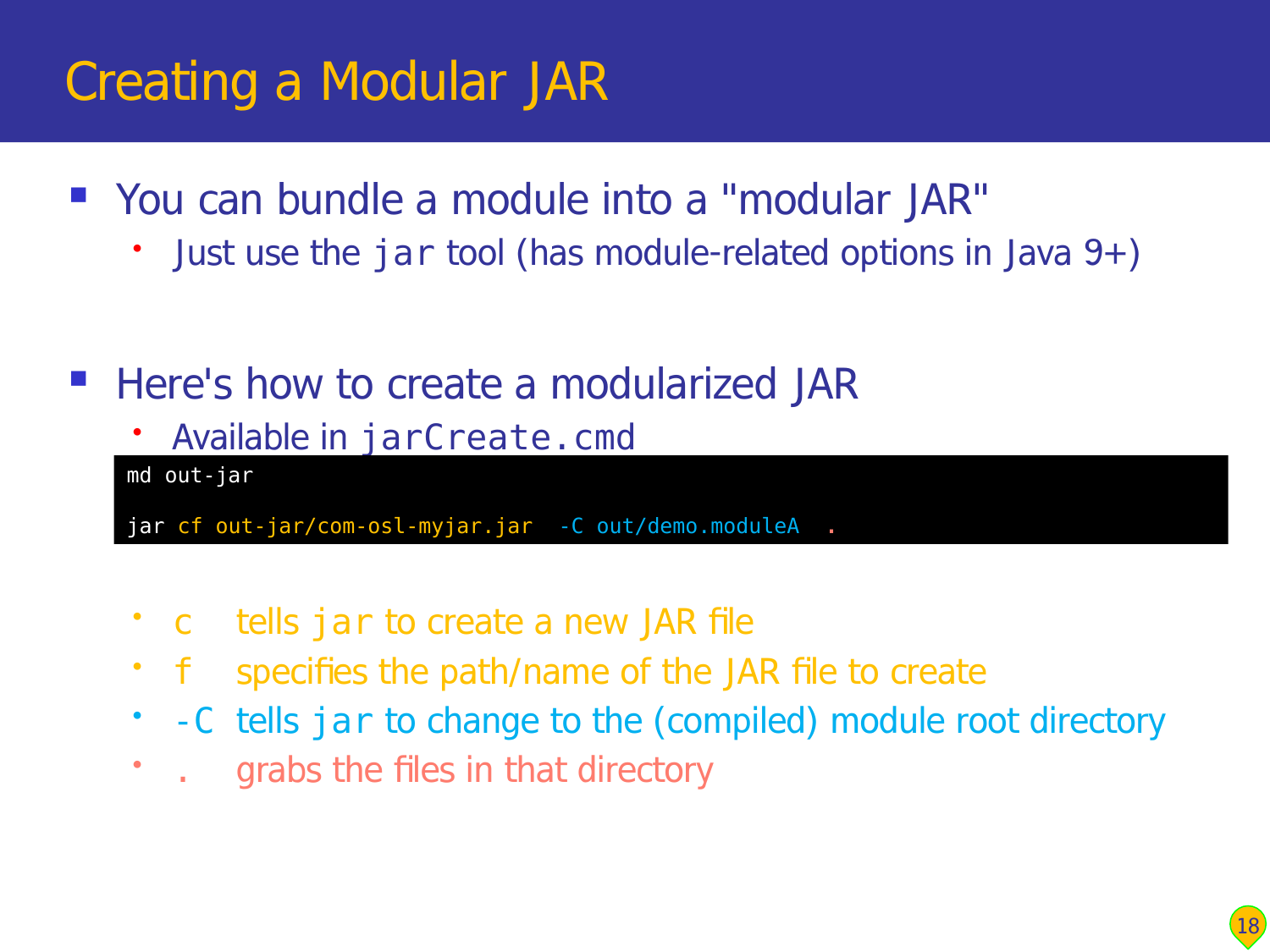

# Creating a Modular JAR
You can bundle a module into a "modular JAR"
Just use the jar tool (has module-related options in Java 9+)

Here's how to create a modularized JAR
Available in jarCreate.cmd

c  tells jar to create a new JAR file
f  specifies the path/name of the JAR file to create
-C tells jar to change to the (compiled) module root directory
.  grabs the files in that directory
md out-jar

jar cf out-jar/com-osl-myjar.jar  -C out/demo.moduleA  .
18